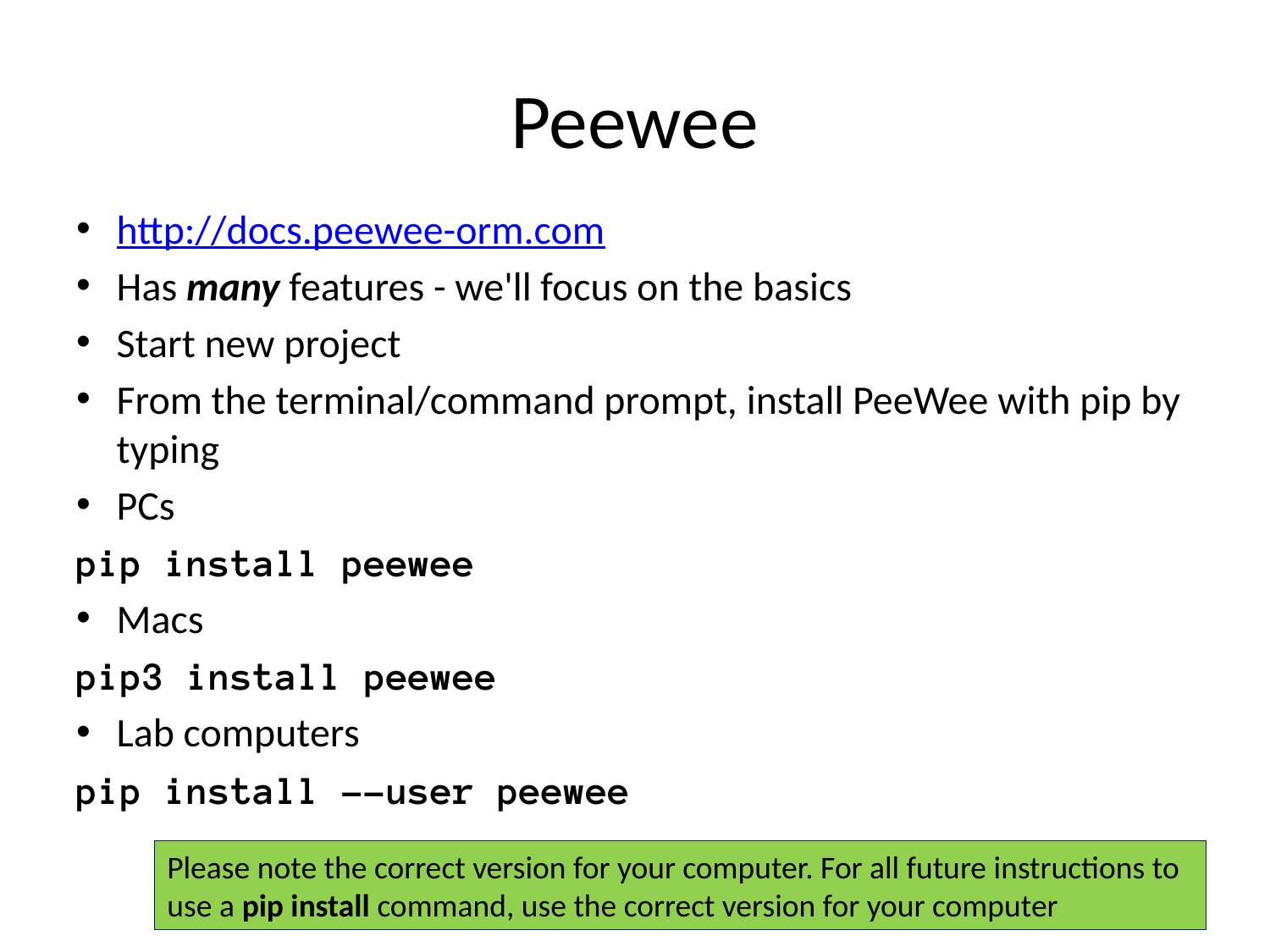

# Peewee
http://docs.peewee-orm.com
Has many features - we'll focus on the basics
Start new project
From the terminal/command prompt, install PeeWee with pip by typing
PCs
pip install peewee
Macs
pip3 install peewee
Lab computers
pip install --user peewee

Please note the correct version for your computer. For all future instructions to use a pip install command, use the correct version for your computer